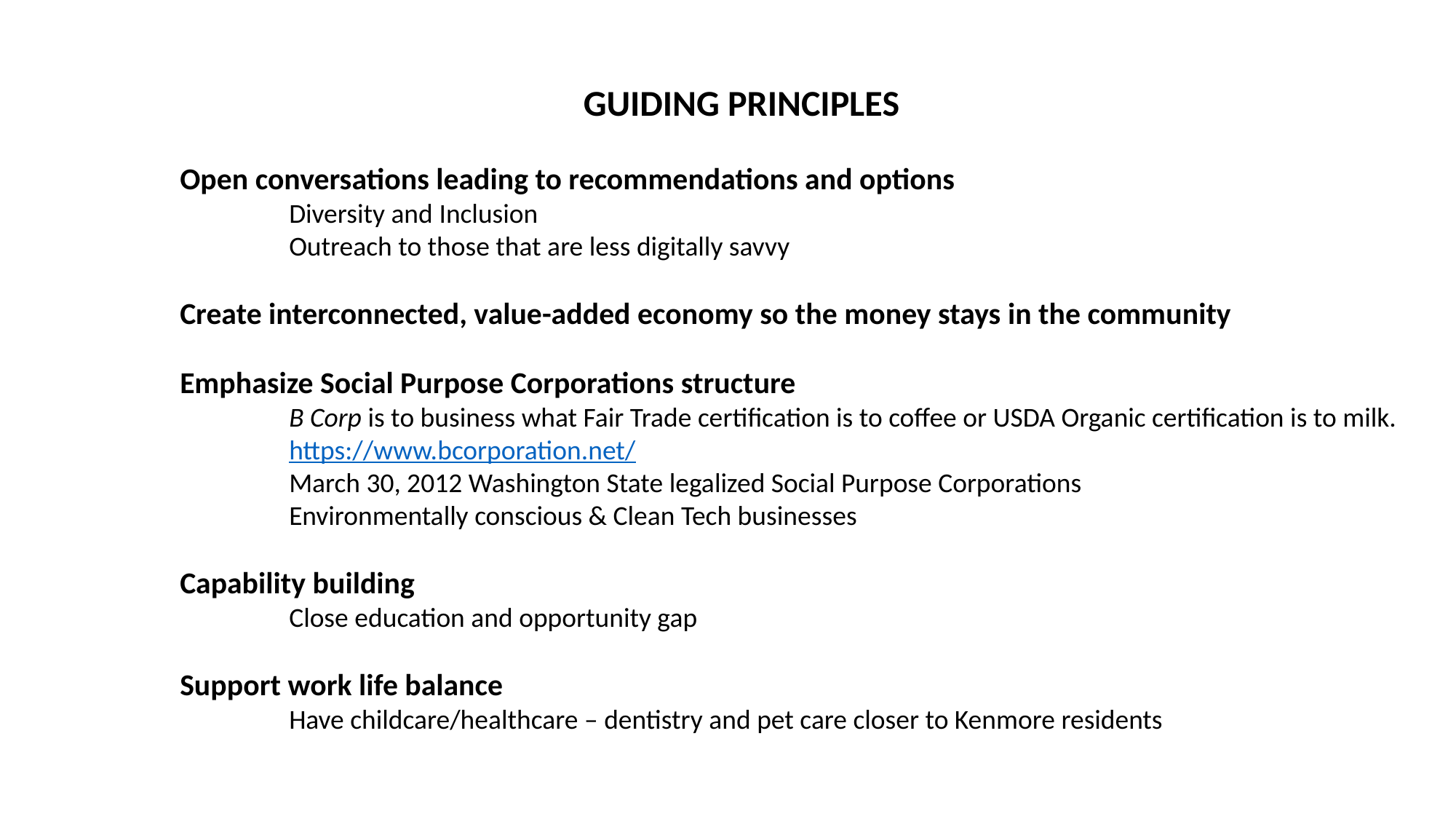

GUIDING PRINCIPLES
Open conversations leading to recommendations and options
	Diversity and Inclusion
	Outreach to those that are less digitally savvy

Create interconnected, value-added economy so the money stays in the community

Emphasize Social Purpose Corporations structure
	B Corp is to business what Fair Trade certification is to coffee or USDA Organic certification is to milk.
	https://www.bcorporation.net/
	March 30, 2012 Washington State legalized Social Purpose Corporations
	Environmentally conscious & Clean Tech businesses

Capability building
	Close education and opportunity gap

Support work life balance
	Have childcare/healthcare – dentistry and pet care closer to Kenmore residents